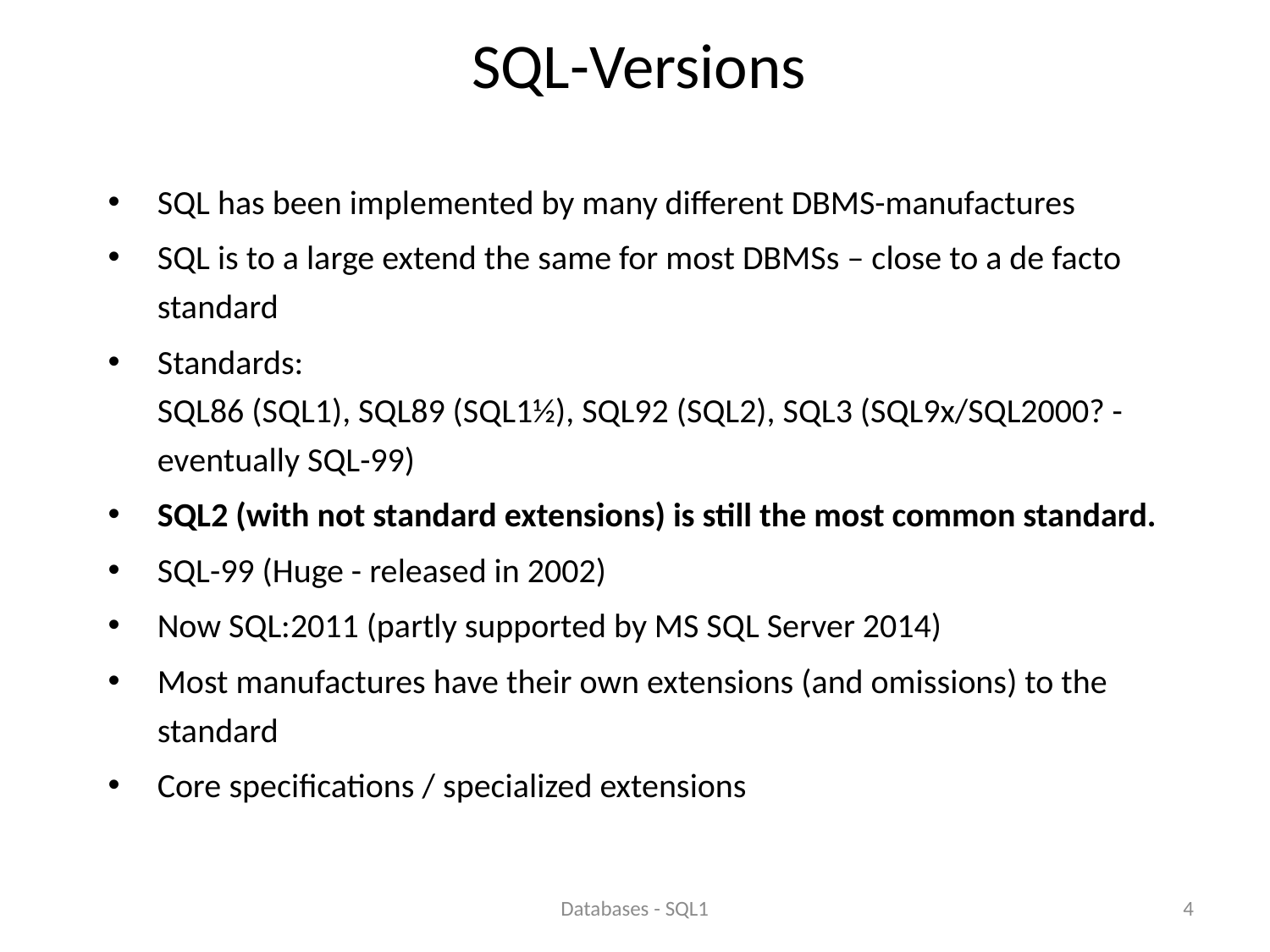

# SQL-Versions
SQL has been implemented by many different DBMS-manufactures
SQL is to a large extend the same for most DBMSs – close to a de facto standard
Standards:
SQL86 (SQL1), SQL89 (SQL1½), SQL92 (SQL2), SQL3 (SQL9x/SQL2000? - eventually SQL-99)
SQL2 (with not standard extensions) is still the most common standard.
SQL-99 (Huge - released in 2002)
Now SQL:2011 (partly supported by MS SQL Server 2014)
Most manufactures have their own extensions (and omissions) to the standard
Core specifications / specialized extensions

Databases - SQL1
4